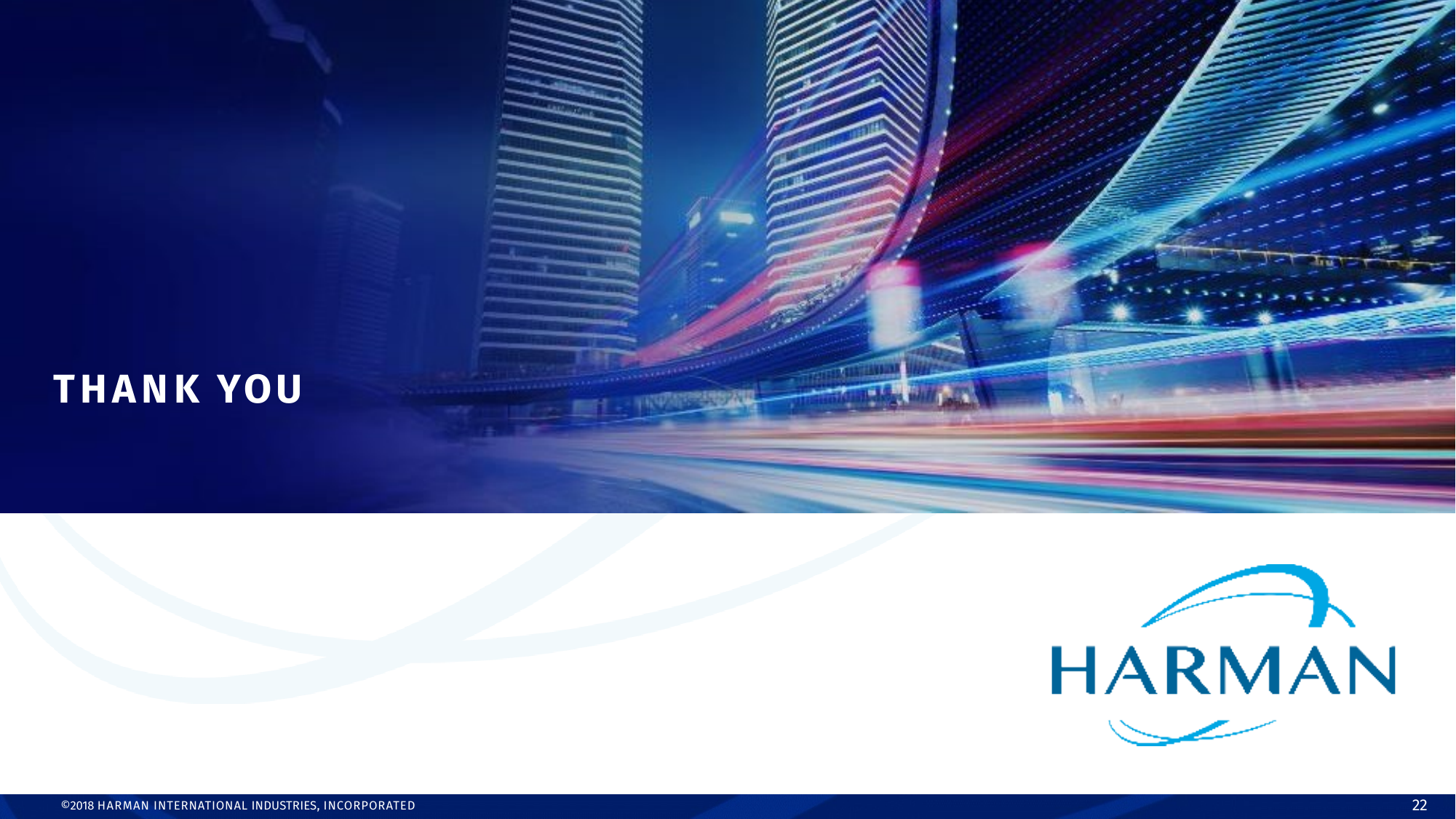

# THANK YOU
22

©2018 HARMAN INTERNATIONAL INDUSTRIES, INCORPORATED